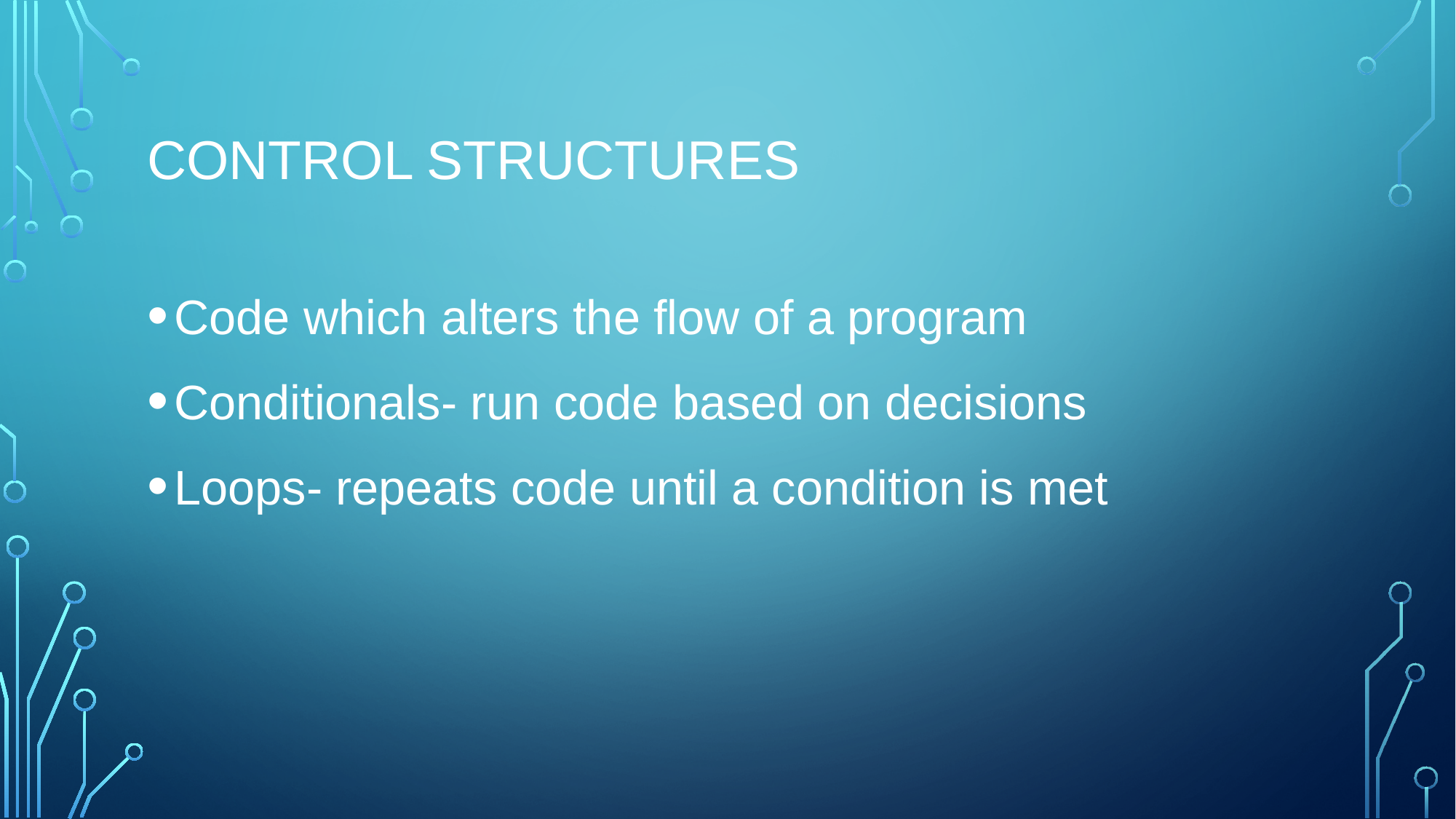

# Control Structures
Code which alters the flow of a program
Conditionals- run code based on decisions
Loops- repeats code until a condition is met